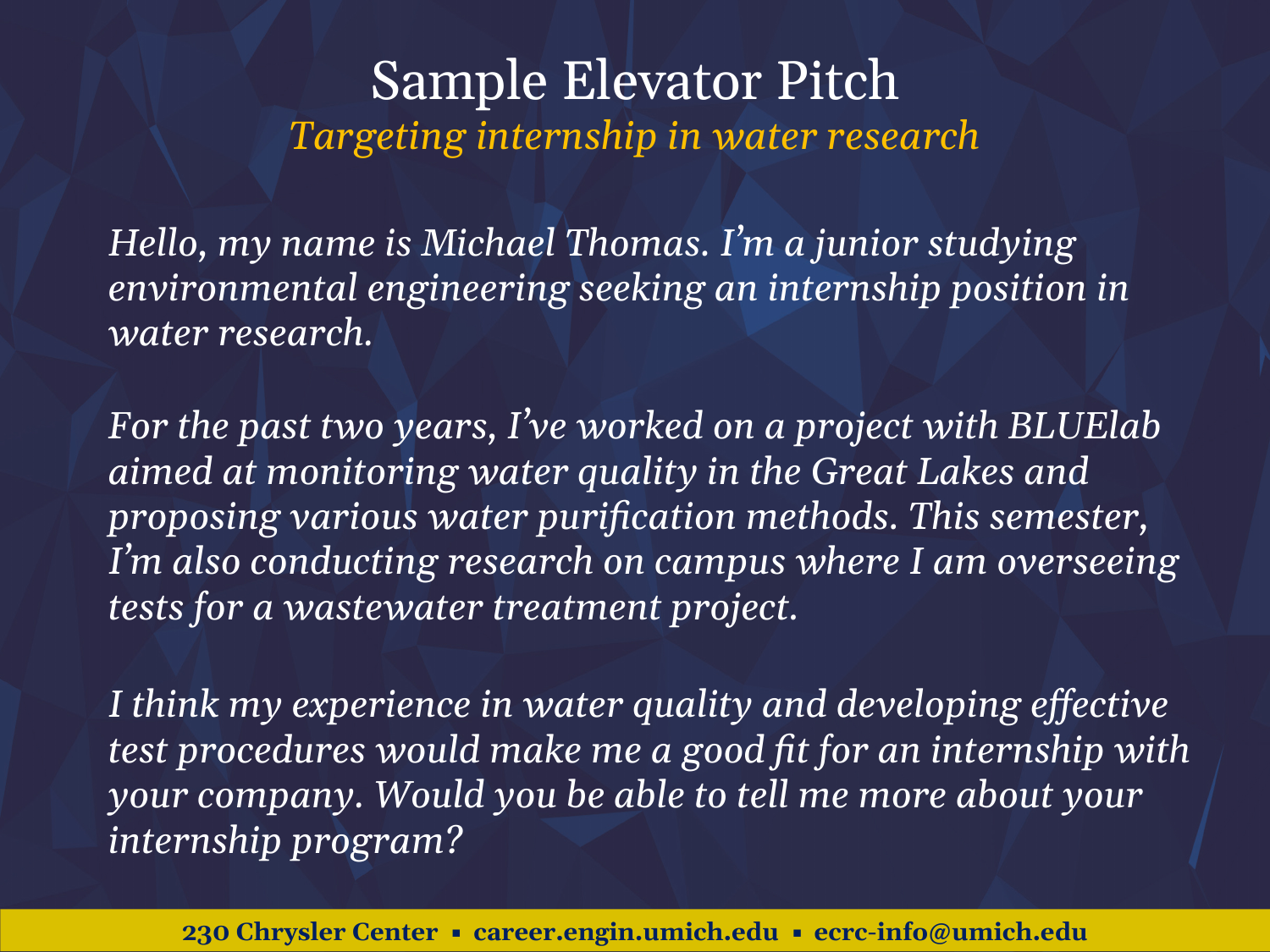

# Sample Elevator Pitch Targeting internship in water research
Hello, my name is Michael Thomas. I’m a junior studying environmental engineering seeking an internship position in water research.

For the past two years, I’ve worked on a project with BLUElab aimed at monitoring water quality in the Great Lakes and proposing various water purification methods. This semester, I’m also conducting research on campus where I am overseeing tests for a wastewater treatment project.

I think my experience in water quality and developing effective test procedures would make me a good fit for an internship with your company. Would you be able to tell me more about your internship program?

230 Chrysler Center  ▪  career.engin.umich.edu  ▪  ecrc-info@umich.edu